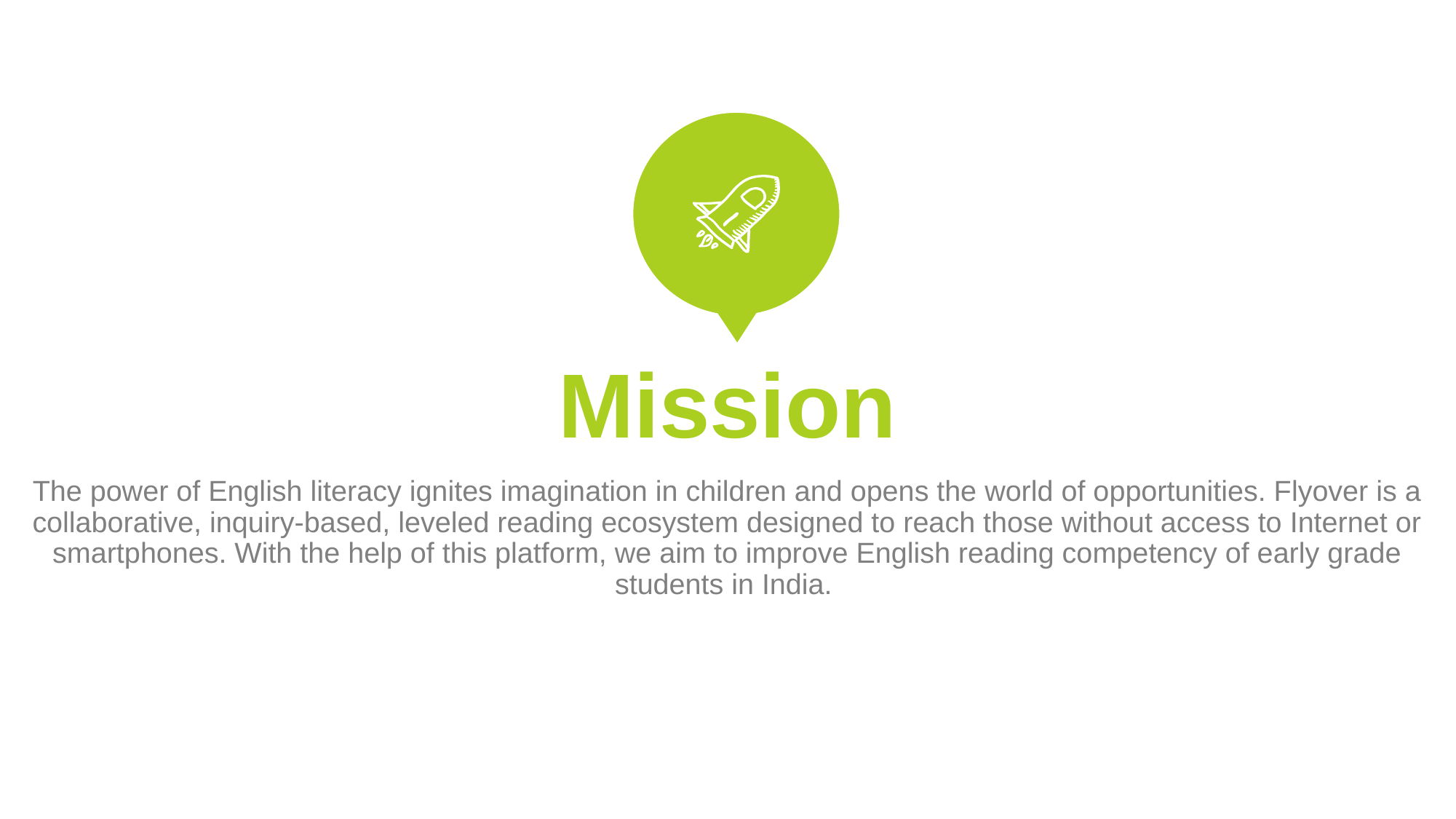

Mission
The power of English literacy ignites imagination in children and opens the world of opportunities. Flyover is a collaborative, inquiry-based, leveled reading ecosystem designed to reach those without access to Internet or smartphones. With the help of this platform, we aim to improve English reading competency of early grade students in India.